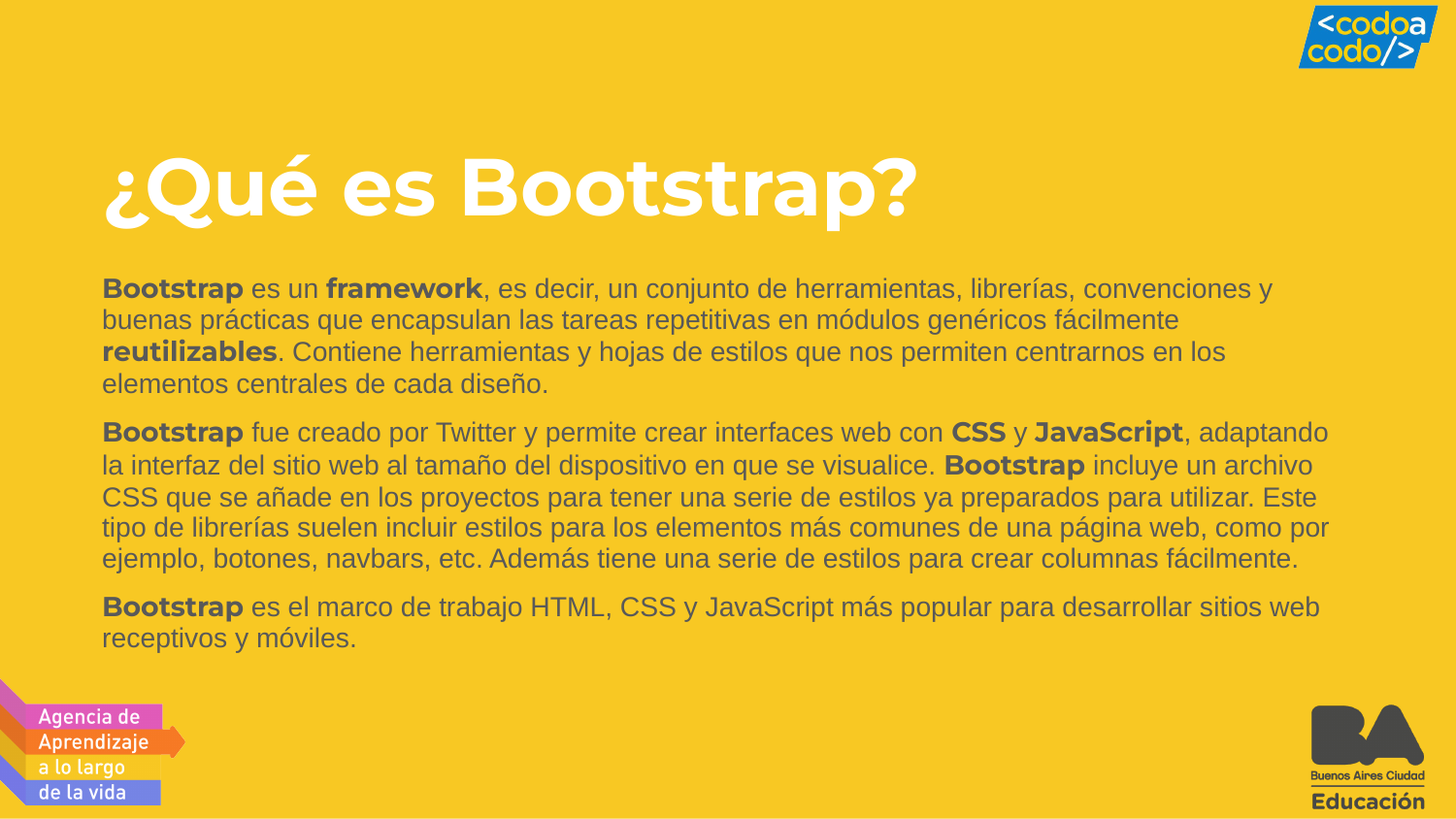

# ¿Qué es Bootstrap?
Bootstrap es un framework, es decir, un conjunto de herramientas, librerías, convenciones y buenas prácticas que encapsulan las tareas repetitivas en módulos genéricos fácilmente reutilizables. Contiene herramientas y hojas de estilos que nos permiten centrarnos en los elementos centrales de cada diseño.
Bootstrap fue creado por Twitter y permite crear interfaces web con CSS y JavaScript, adaptando la interfaz del sitio web al tamaño del dispositivo en que se visualice. Bootstrap​ incluye un archivo CSS que se añade en los proyectos para tener una serie de estilos ya preparados para utilizar. Este tipo de librerías suelen incluir estilos para los elementos más comunes de una página web, como por ejemplo, botones, navbars, etc. Además tiene una serie de estilos para crear columnas fácilmente.
Bootstrap es el marco de trabajo HTML, CSS y JavaScript más popular para desarrollar sitios web receptivos y móviles.